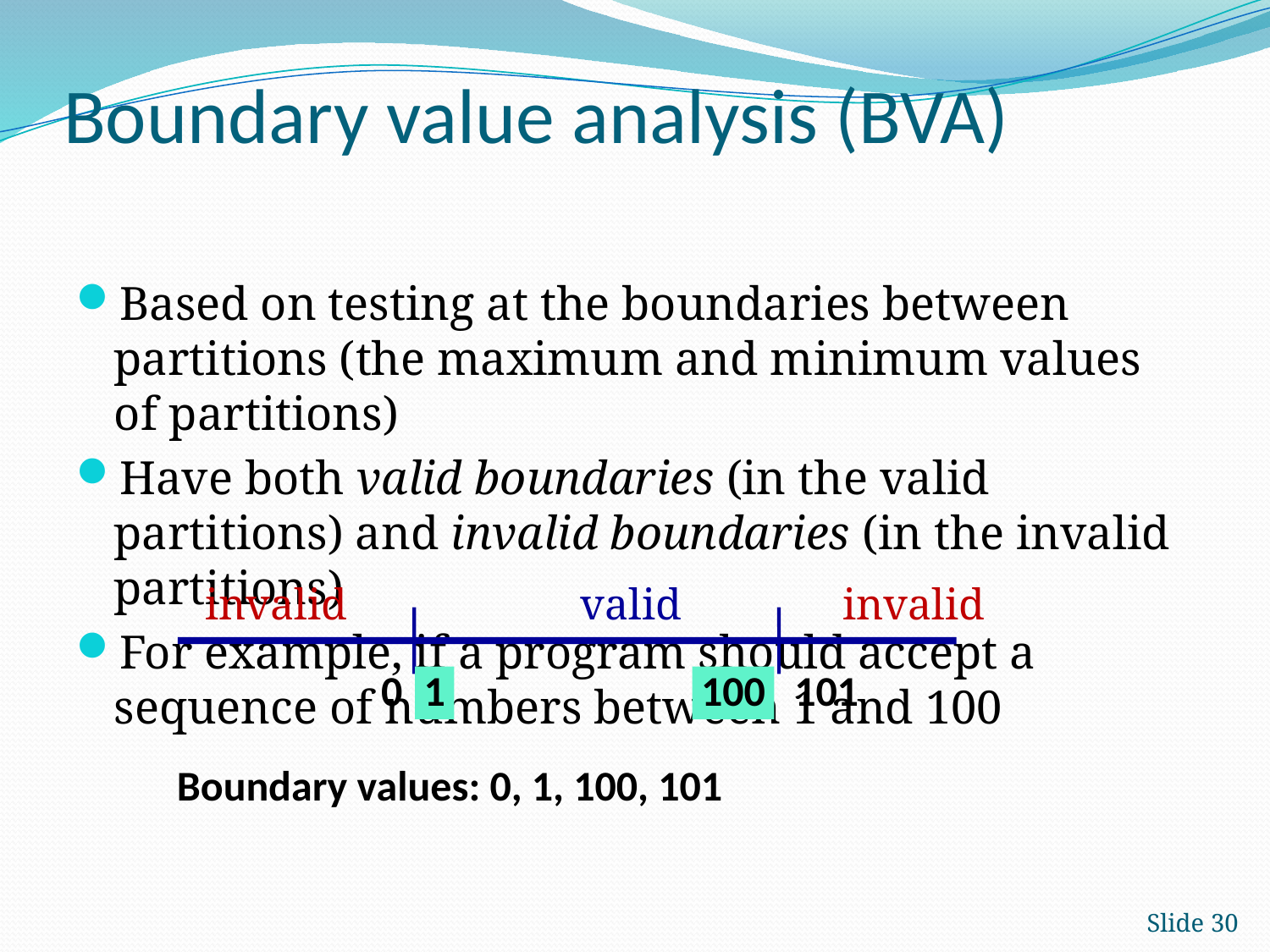

# Boundary value analysis (BVA)
Based on testing at the boundaries between partitions (the maximum and minimum values of partitions)
Have both valid boundaries (in the valid partitions) and invalid boundaries (in the invalid partitions)
For example, if a program should accept a sequence of numbers between 1 and 100
invalid
invalid
valid

0
1
100
101
Boundary values: 0, 1, 100, 101
Slide 30